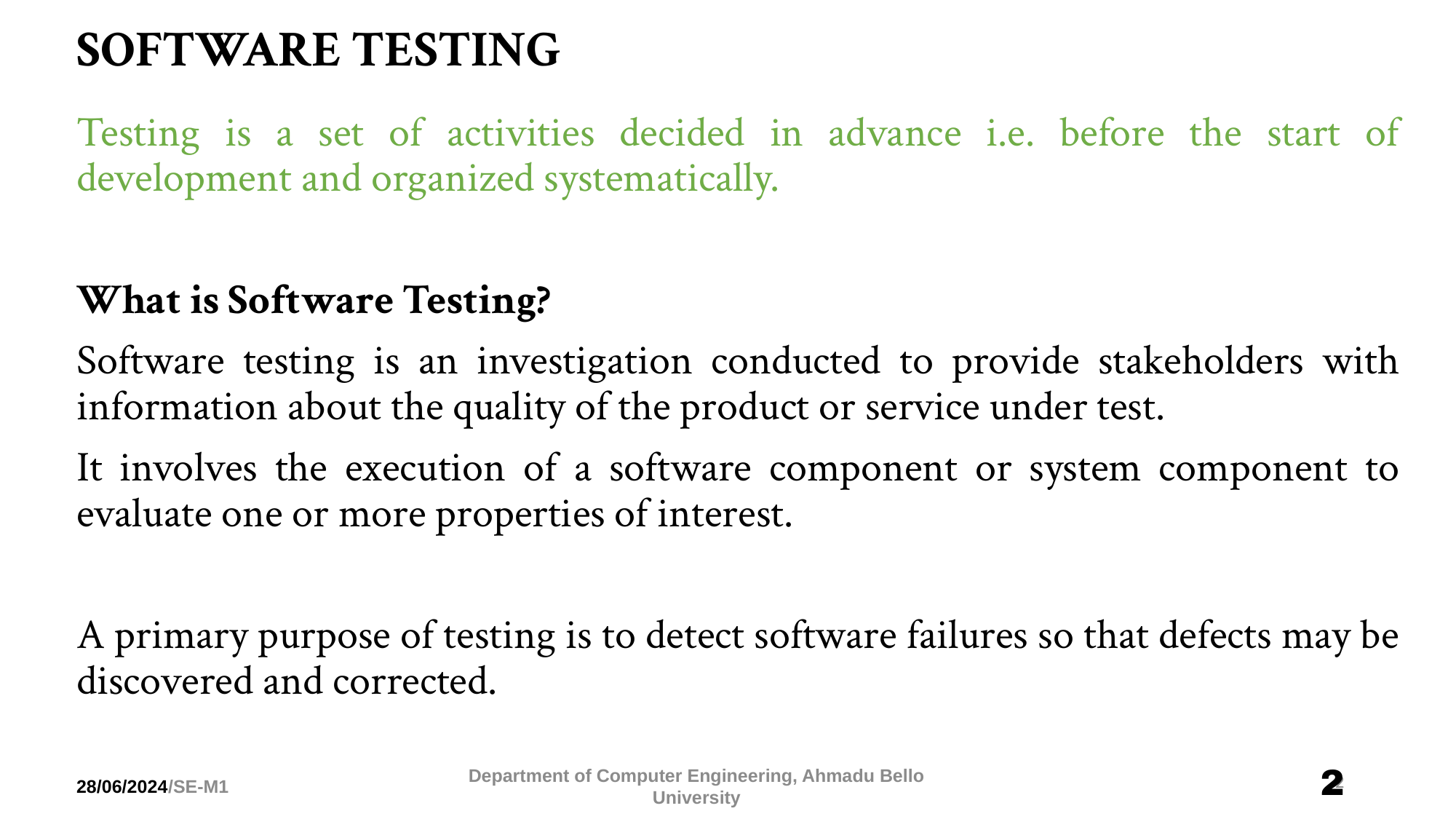

# SOFTWARE TESTING
Testing is a set of activities decided in advance i.e. before the start of development and organized systematically.

What is Software Testing?
Software testing is an investigation conducted to provide stakeholders with information about the quality of the product or service under test.
It involves the execution of a software component or system component to evaluate one or more properties of interest.

A primary purpose of testing is to detect software failures so that defects may be discovered and corrected.

2
2
28/06/2024/SE-M1
Department of Computer Engineering, Ahmadu Bello University